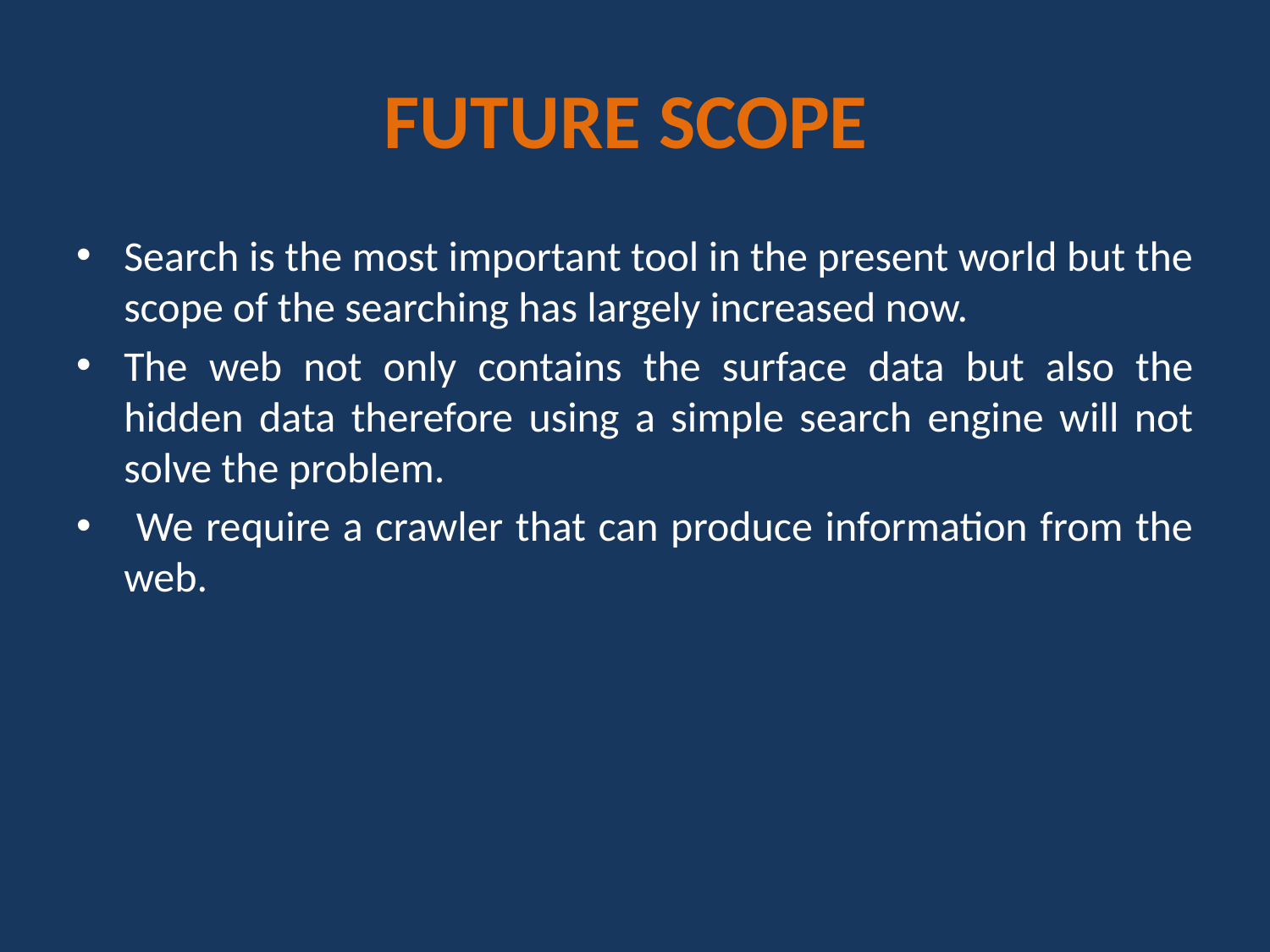

# FUTURE SCOPE
Search is the most important tool in the present world but the scope of the searching has largely increased now.
The web not only contains the surface data but also the hidden data therefore using a simple search engine will not solve the problem.
 We require a crawler that can produce information from the web.